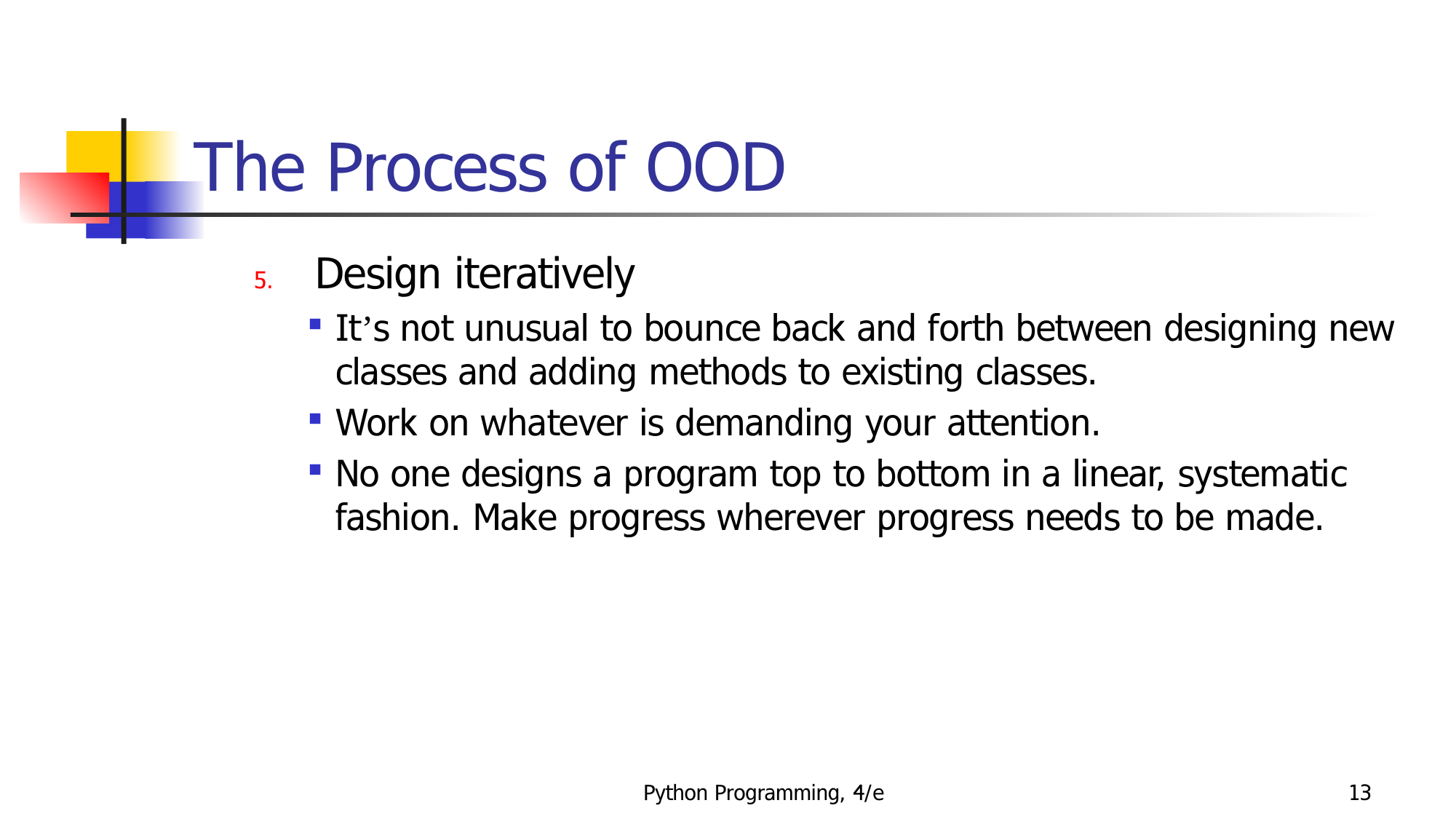

# The Process of OOD
Design iteratively
It’s not unusual to bounce back and forth between designing new classes and adding methods to existing classes.
Work on whatever is demanding your attention.
No one designs a program top to bottom in a linear, systematic fashion. Make progress wherever progress needs to be made.
Python Programming, 4/e
13